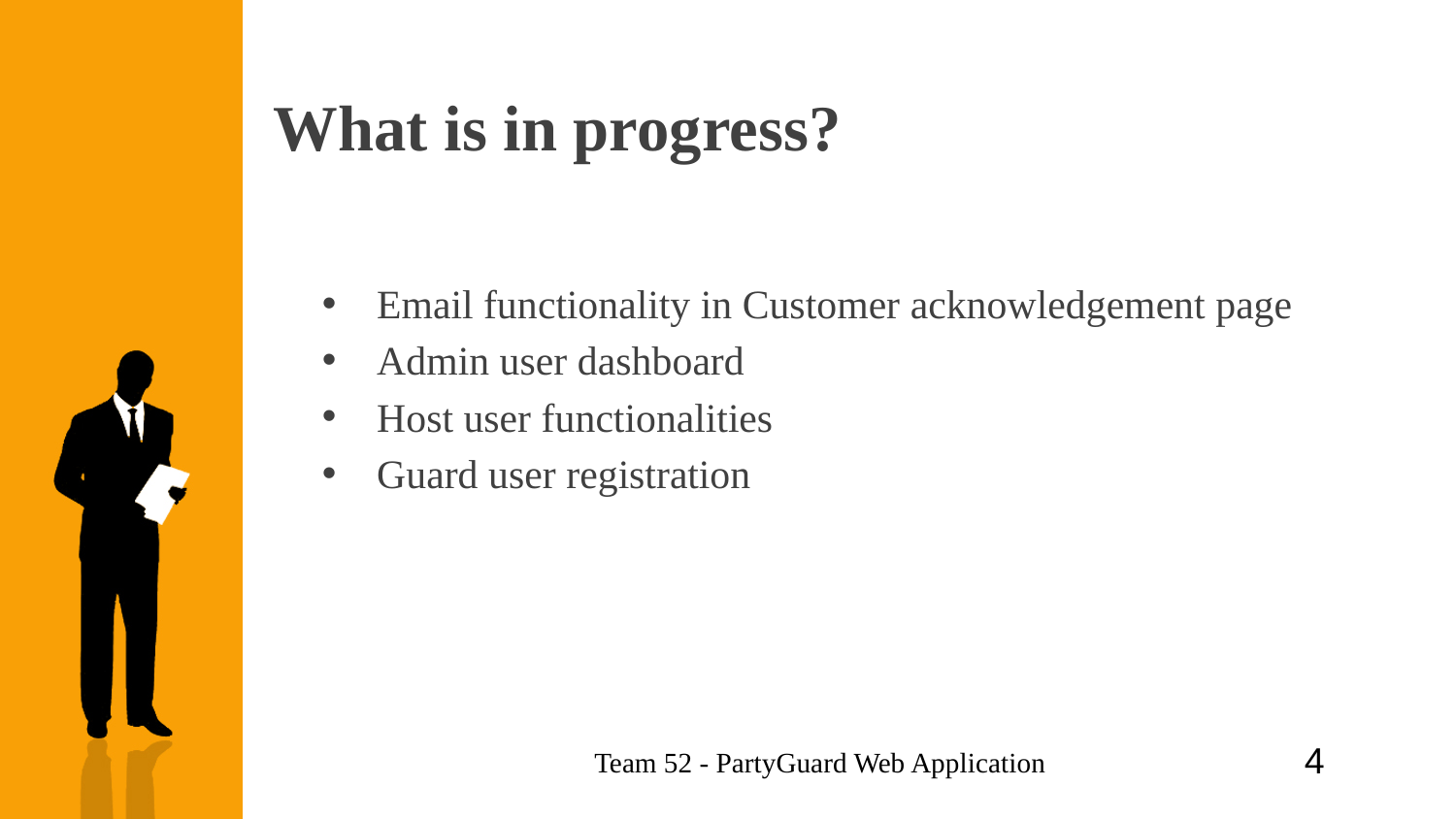

# What is in progress?

Email functionality in Customer acknowledgement page
Admin user dashboard
Host user functionalities
Guard user registration

4
Team 52 - PartyGuard Web Application